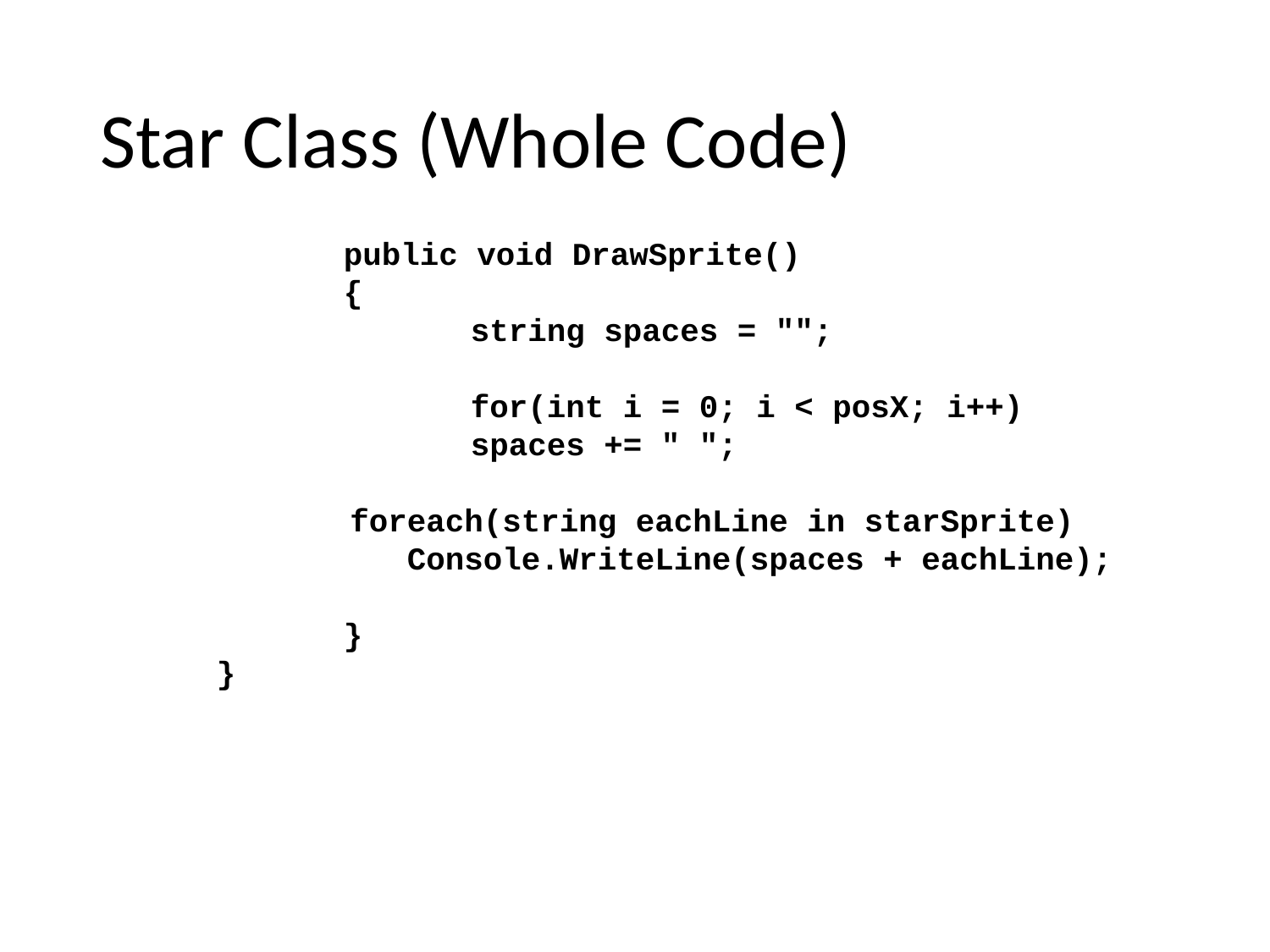

# Star Class (Whole Code)

	public void DrawSprite()
	{
		string spaces = "";

		for(int i = 0; i < posX; i++)
       	spaces += " ";

       foreach(string eachLine in starSprite)
          Console.WriteLine(spaces + eachLine);

   	}
}